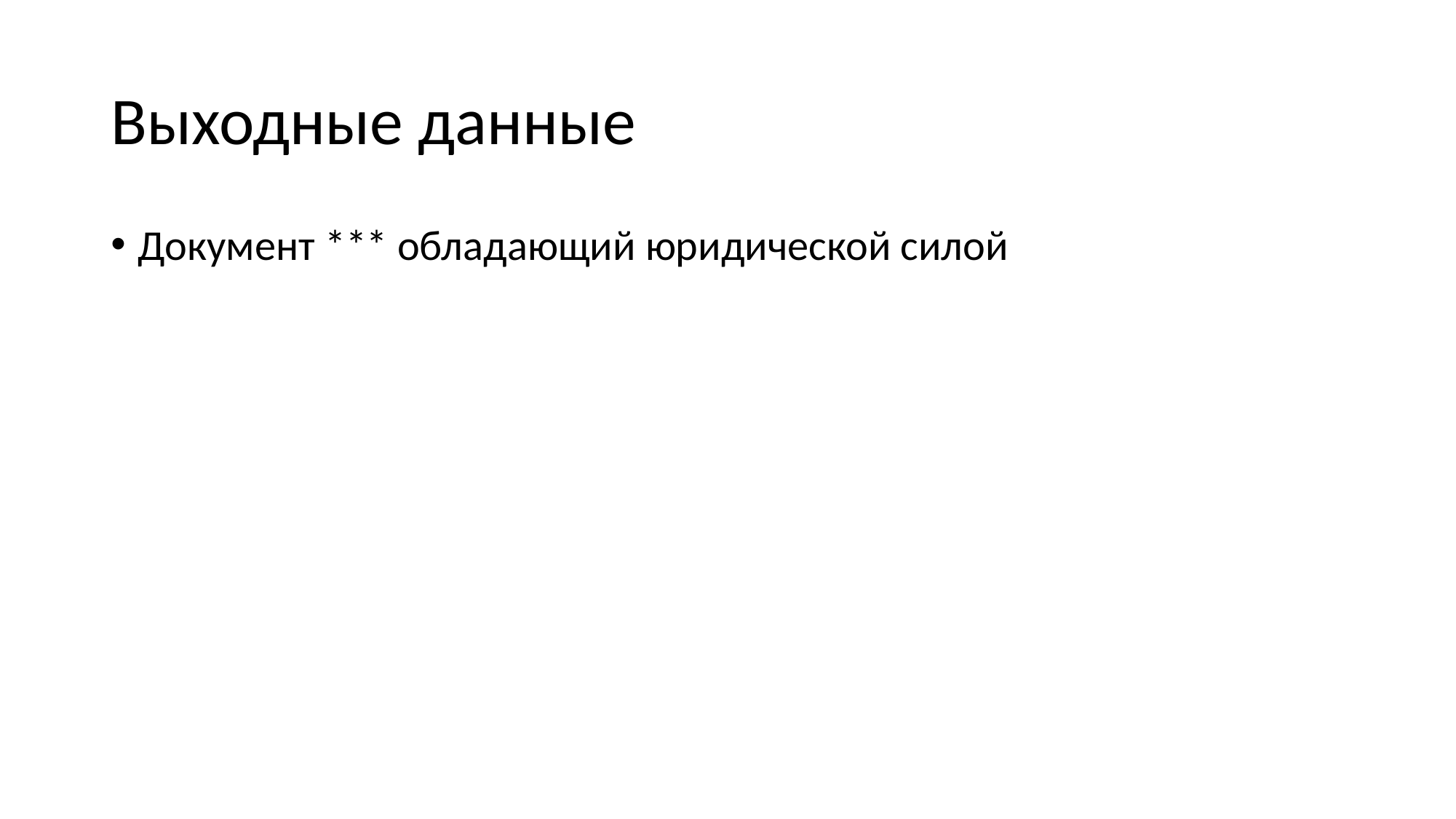

# Выходные данные
Документ *** обладающий юридической силой